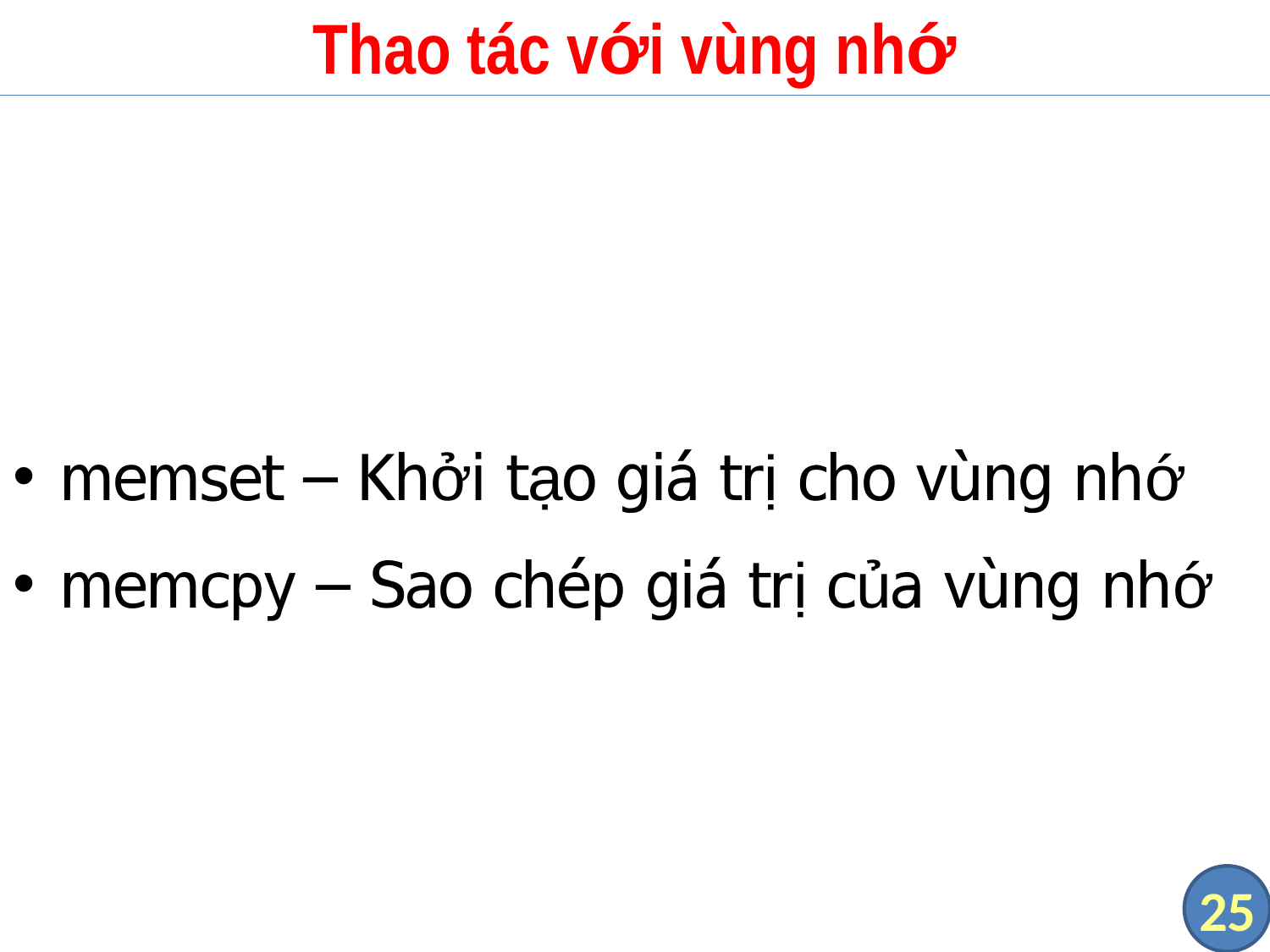

# Thao tác với vùng nhớ
memset – Khởi tạo giá trị cho vùng nhớ
memcpy – Sao chép giá trị của vùng nhớ
25